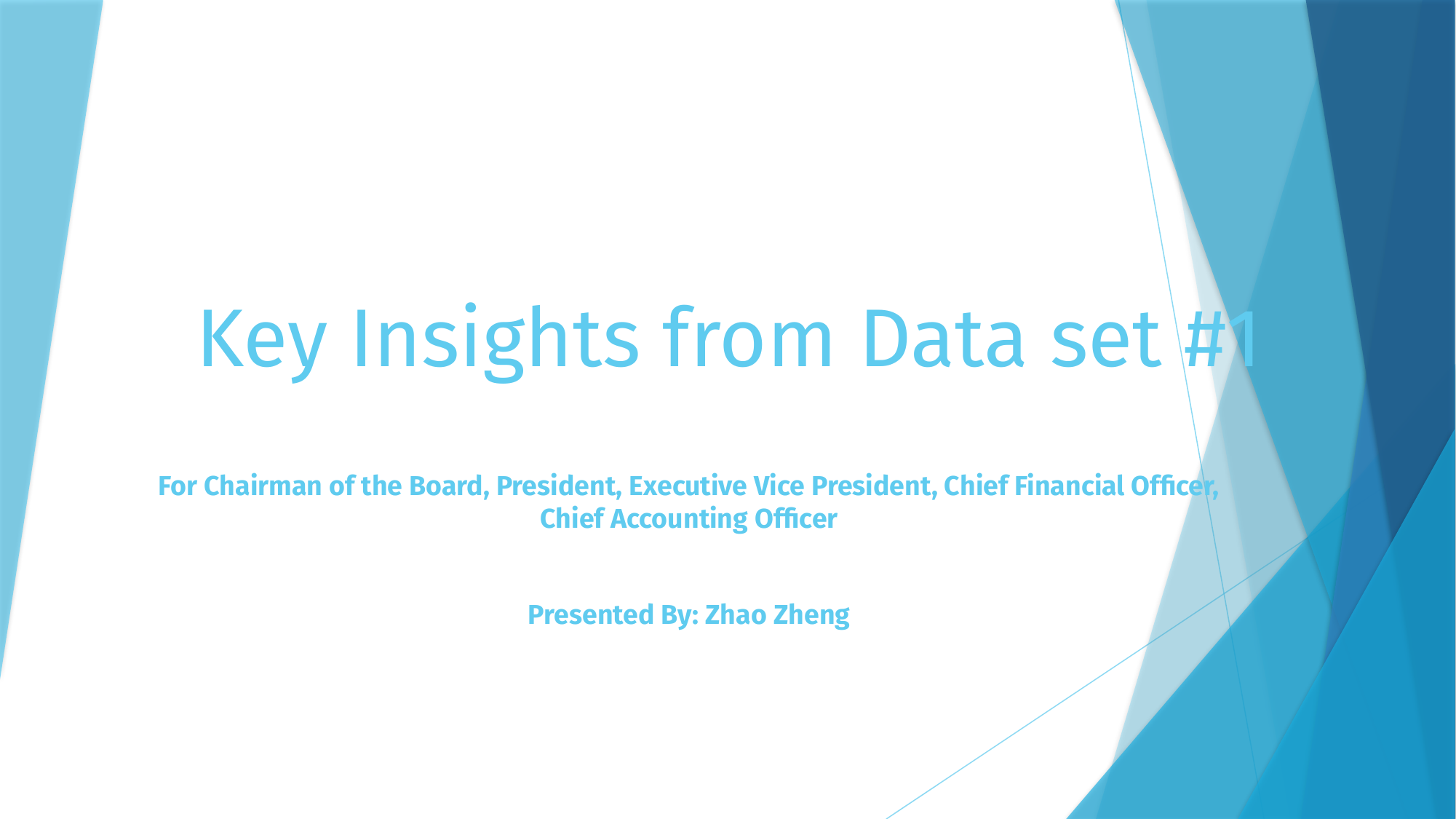

# Key Insights from Data set #1
For Chairman of the Board, President, Executive Vice President, Chief Financial Officer, Chief Accounting Officer

Presented By: Zhao Zheng